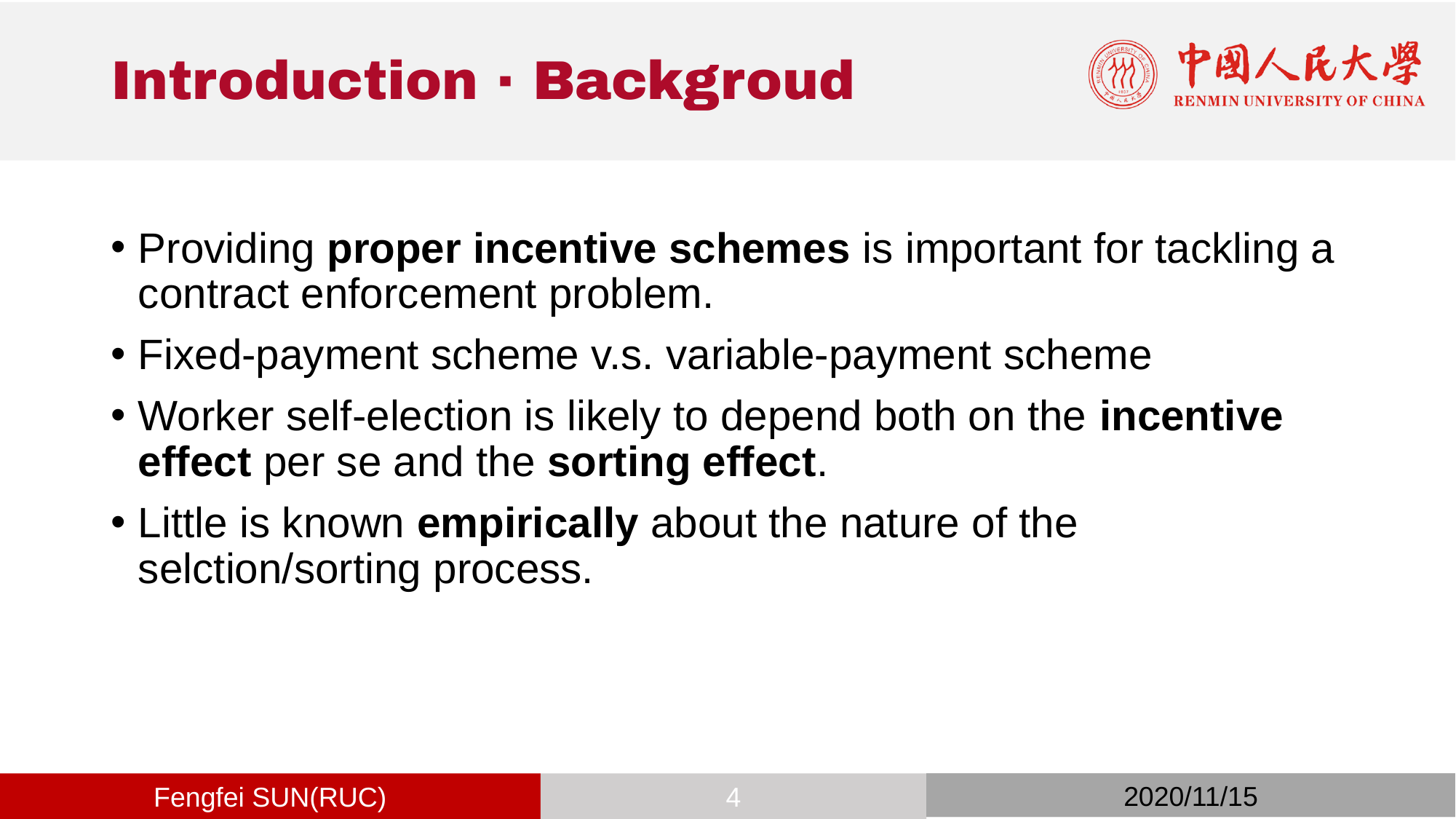

# Introduction · Backgroud
Providing proper incentive schemes is important for tackling a contract enforcement problem.
Fixed-payment scheme v.s. variable-payment scheme
Worker self-election is likely to depend both on the incentive effect per se and the sorting effect.
Little is known empirically about the nature of the selction/sorting process.